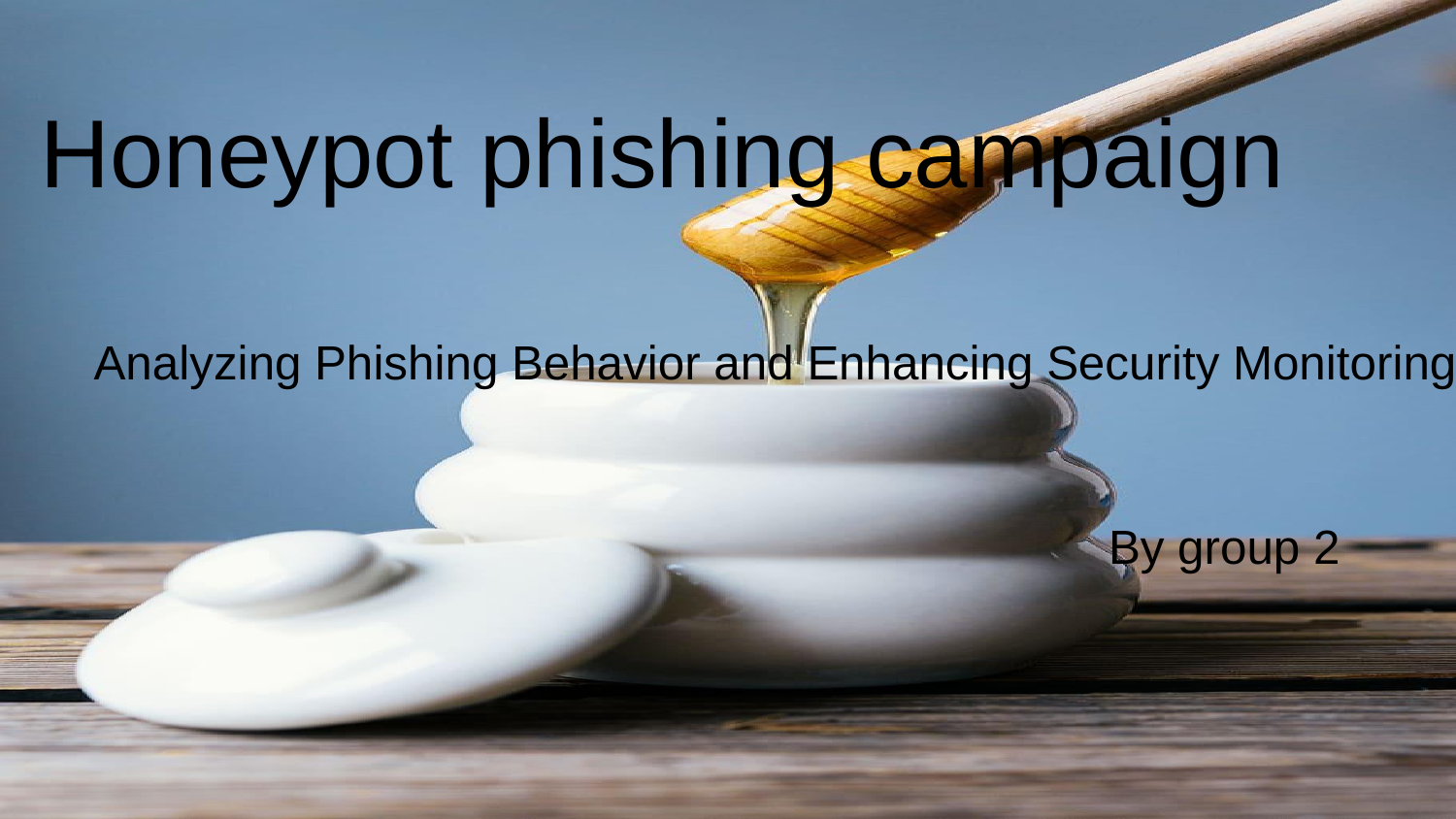

# Honeypot phishing campaign
Analyzing Phishing Behavior and Enhancing Security Monitoring

By group 2